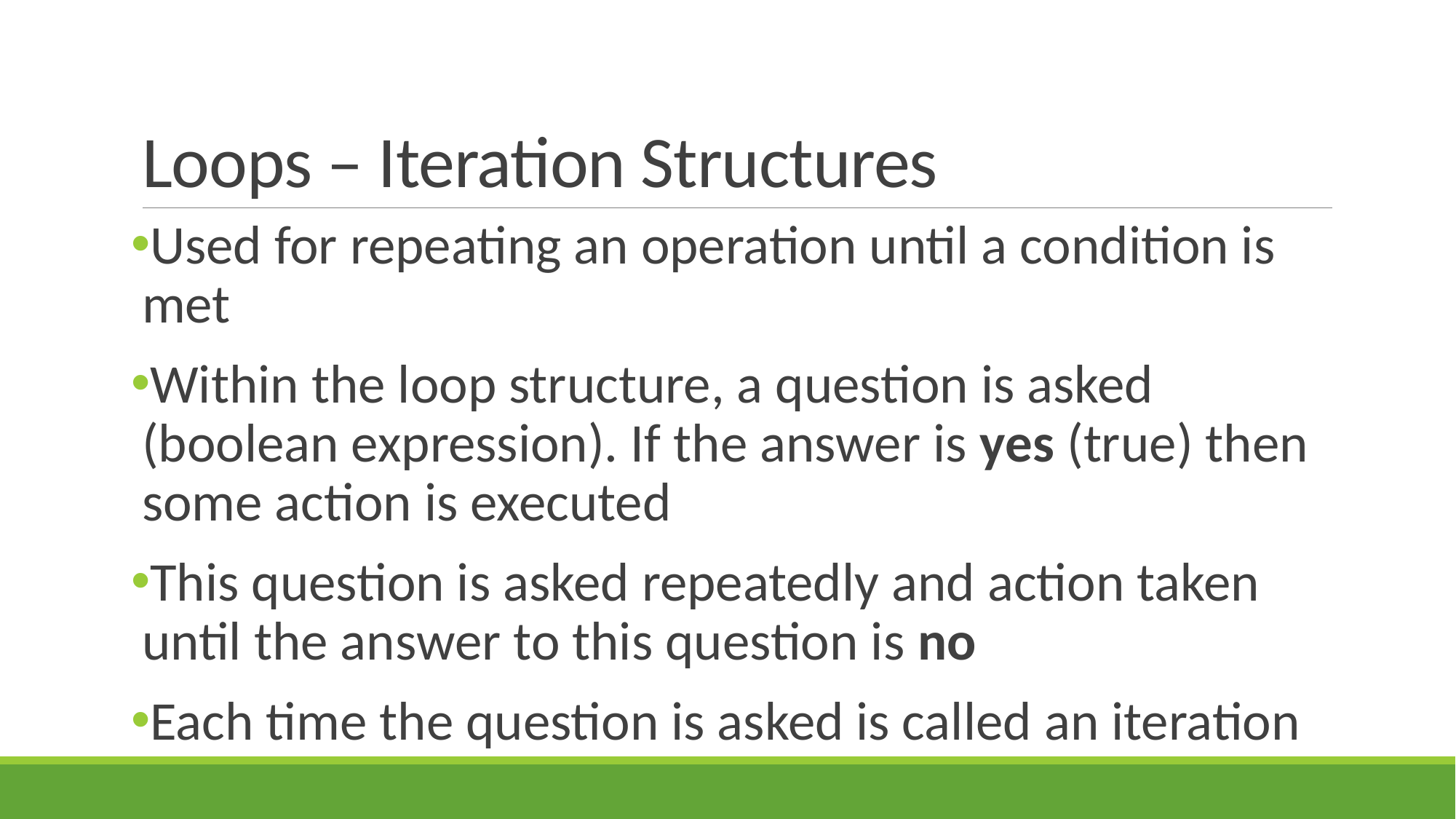

# Loops – Iteration Structures
Used for repeating an operation until a condition is met
Within the loop structure, a question is asked (boolean expression). If the answer is yes (true) then some action is executed
This question is asked repeatedly and action taken until the answer to this question is no
Each time the question is asked is called an iteration